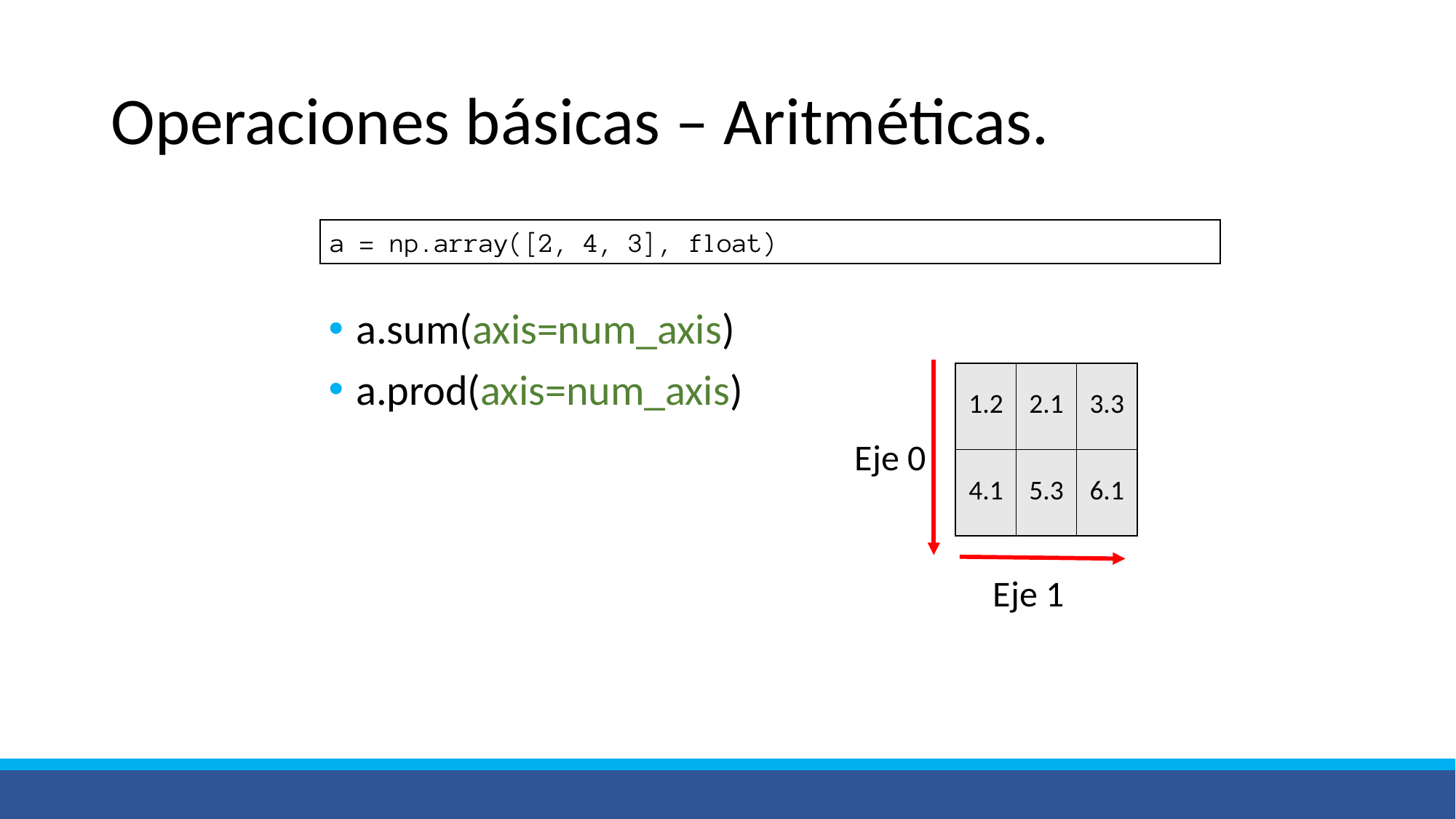

# Operaciones básicas – Aritméticas.
a = np.array([2, 4, 3], float)
a.sum(axis=num_axis)
a.prod(axis=num_axis)

| 1.2 | 2.1 | 3.3 |
| --- | --- | --- |
| 4.1 | 5.3 | 6.1 |
Eje 0
Eje 1